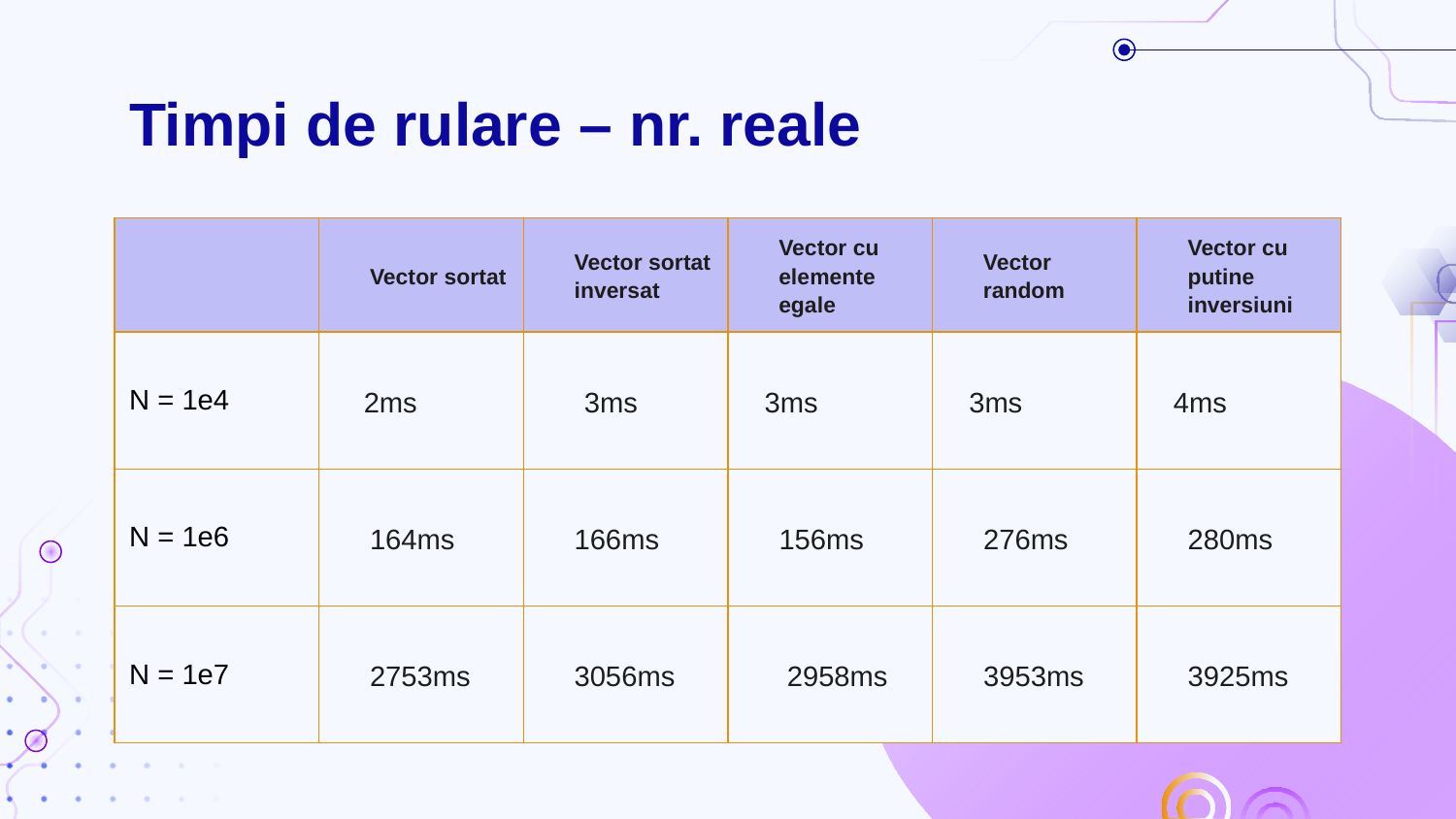

# Timpi de rulare – nr. reale
|  | Vector sortat | Vector sortat inversat | Vector cu elemente egale | Vector random | Vector cu putine inversiuni |
| --- | --- | --- | --- | --- | --- |
| N = 1e4 | 2ms | 3ms | 3ms | 3ms | 4ms |
| N = 1e6 | 164ms | 166ms | 156ms | 276ms | 280ms |
| N = 1e7 | 2753ms | 3056ms | 2958ms | 3953ms | 3925ms |